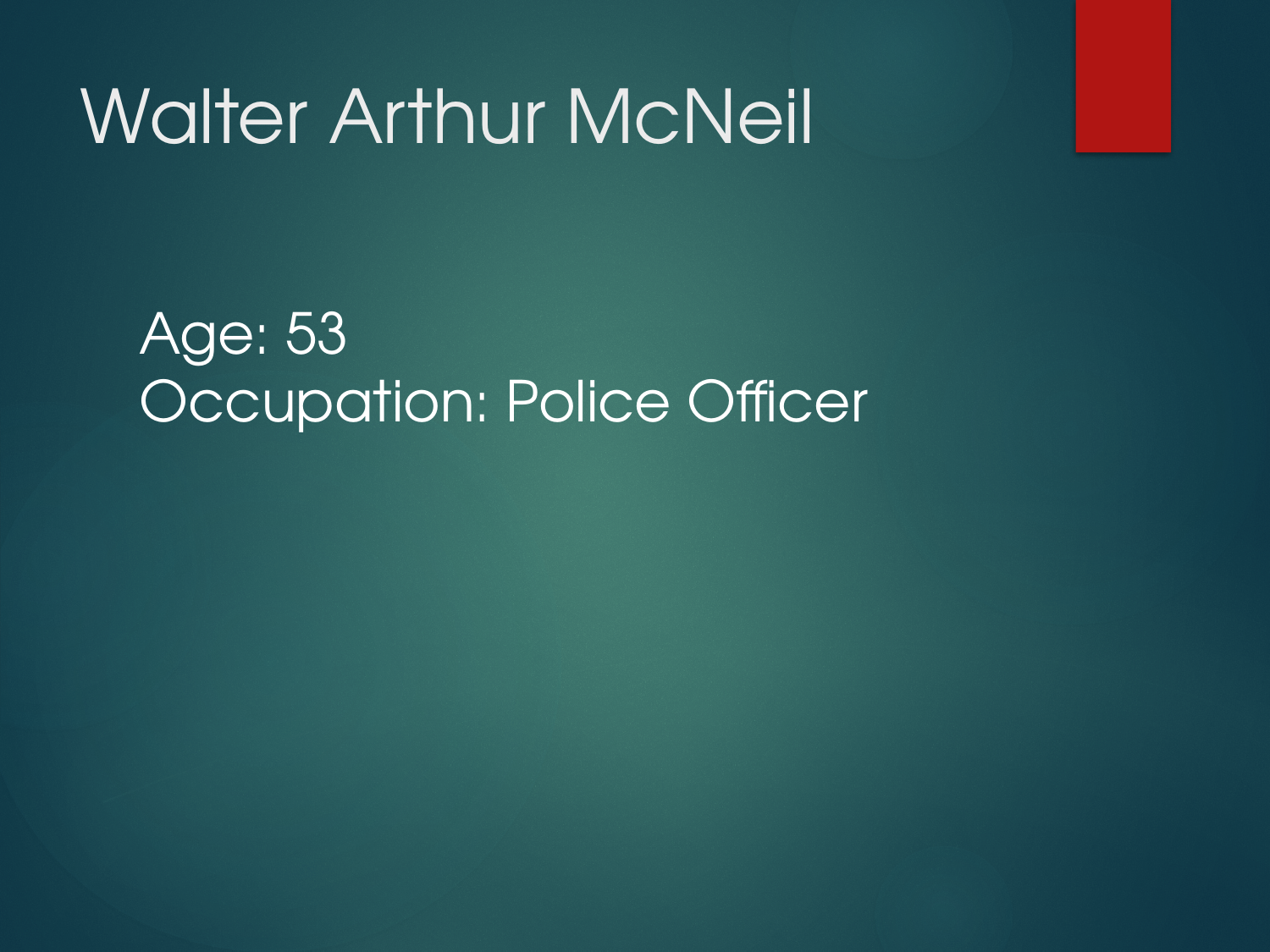

# Walter Arthur McNeil

Age: 53
Occupation: Police Officer